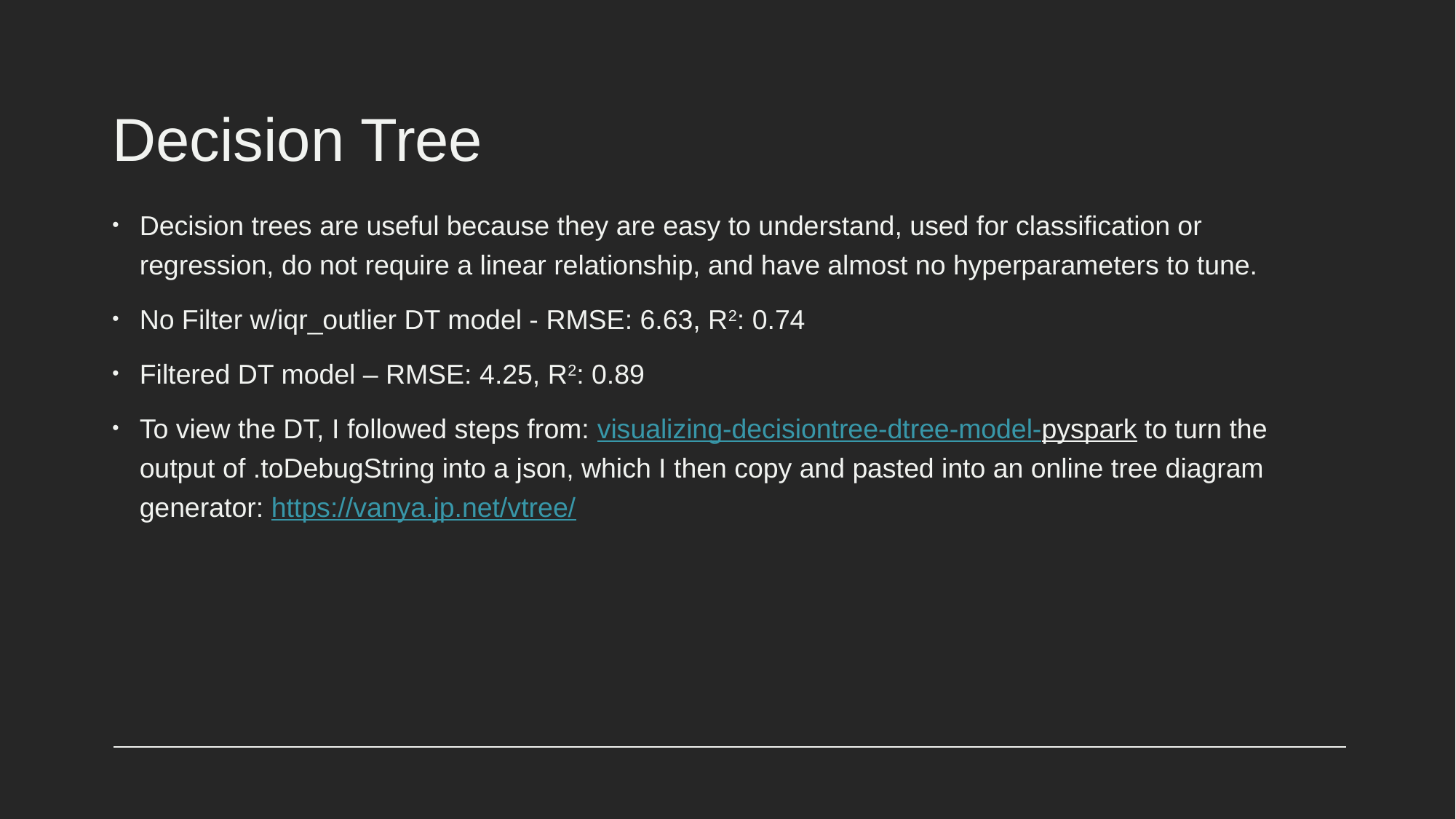

# Decision Tree
Decision trees are useful because they are easy to understand, used for classification or regression, do not require a linear relationship, and have almost no hyperparameters to tune.
No Filter w/iqr_outlier DT model - RMSE: 6.63, R2: 0.74
Filtered DT model – RMSE: 4.25, R2: 0.89
To view the DT, I followed steps from: visualizing-decisiontree-dtree-model-pyspark to turn the output of .toDebugString into a json, which I then copy and pasted into an online tree diagram generator: https://vanya.jp.net/vtree/